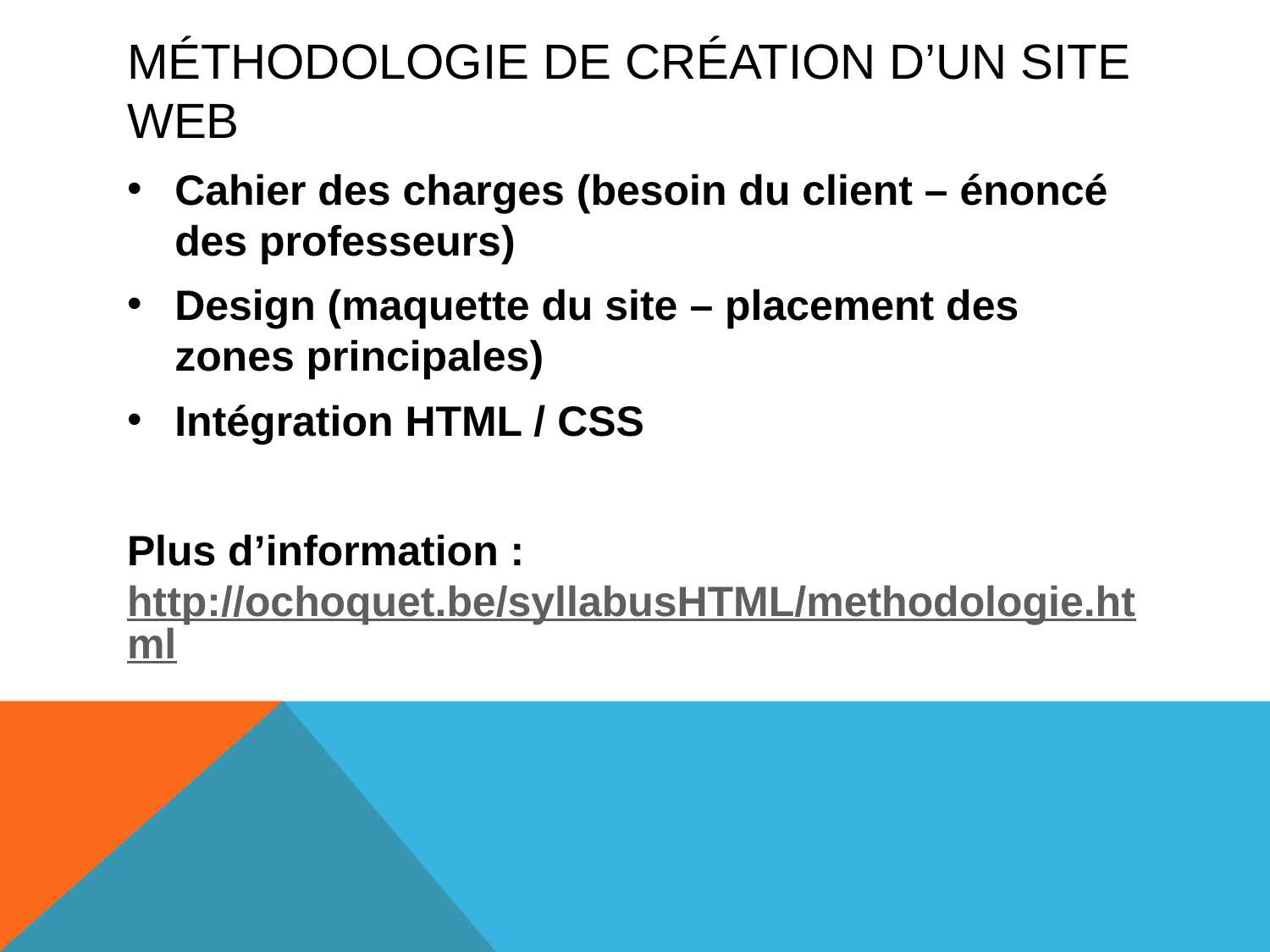

# Méthodologie de création d’un site web
Cahier des charges (besoin du client – énoncé des professeurs)
Design (maquette du site – placement des zones principales)
Intégration HTML / CSS

Plus d’information : http://ochoquet.be/syllabusHTML/methodologie.html